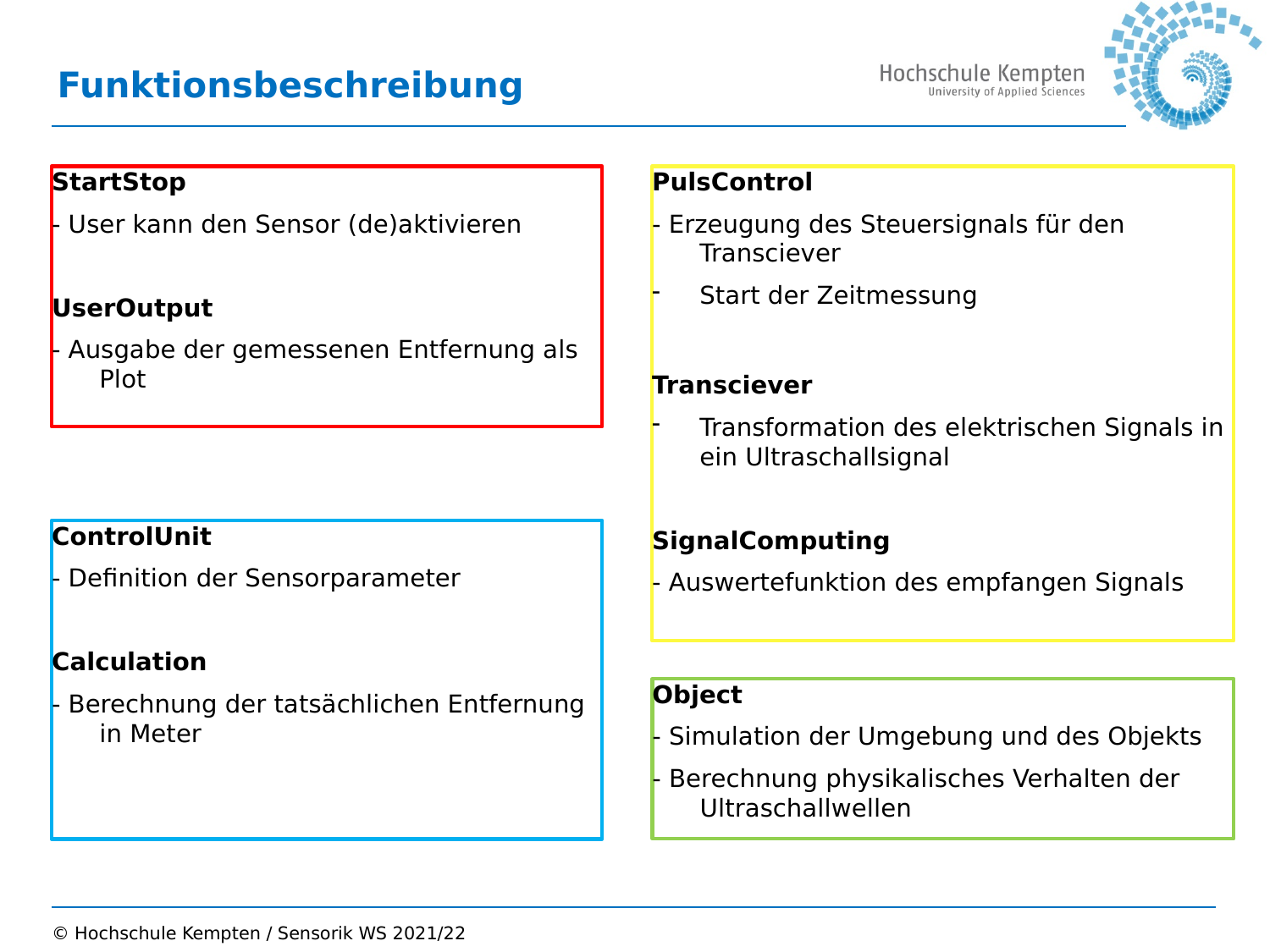

# Funktionsbeschreibung
StartStop
- User kann den Sensor (de)aktivieren

UserOutput
- Ausgabe der gemessenen Entfernung als Plot
PulsControl
- Erzeugung des Steuersignals für den Transciever
Start der Zeitmessung

Transciever
Transformation des elektrischen Signals in ein Ultraschallsignal

SignalComputing
- Auswertefunktion des empfangen Signals

ControlUnit
- Definition der Sensorparameter

Calculation
- Berechnung der tatsächlichen Entfernung in Meter
Object
- Simulation der Umgebung und des Objekts
- Berechnung physikalisches Verhalten der Ultraschallwellen

© Hochschule Kempten / Sensorik WS 2021/22